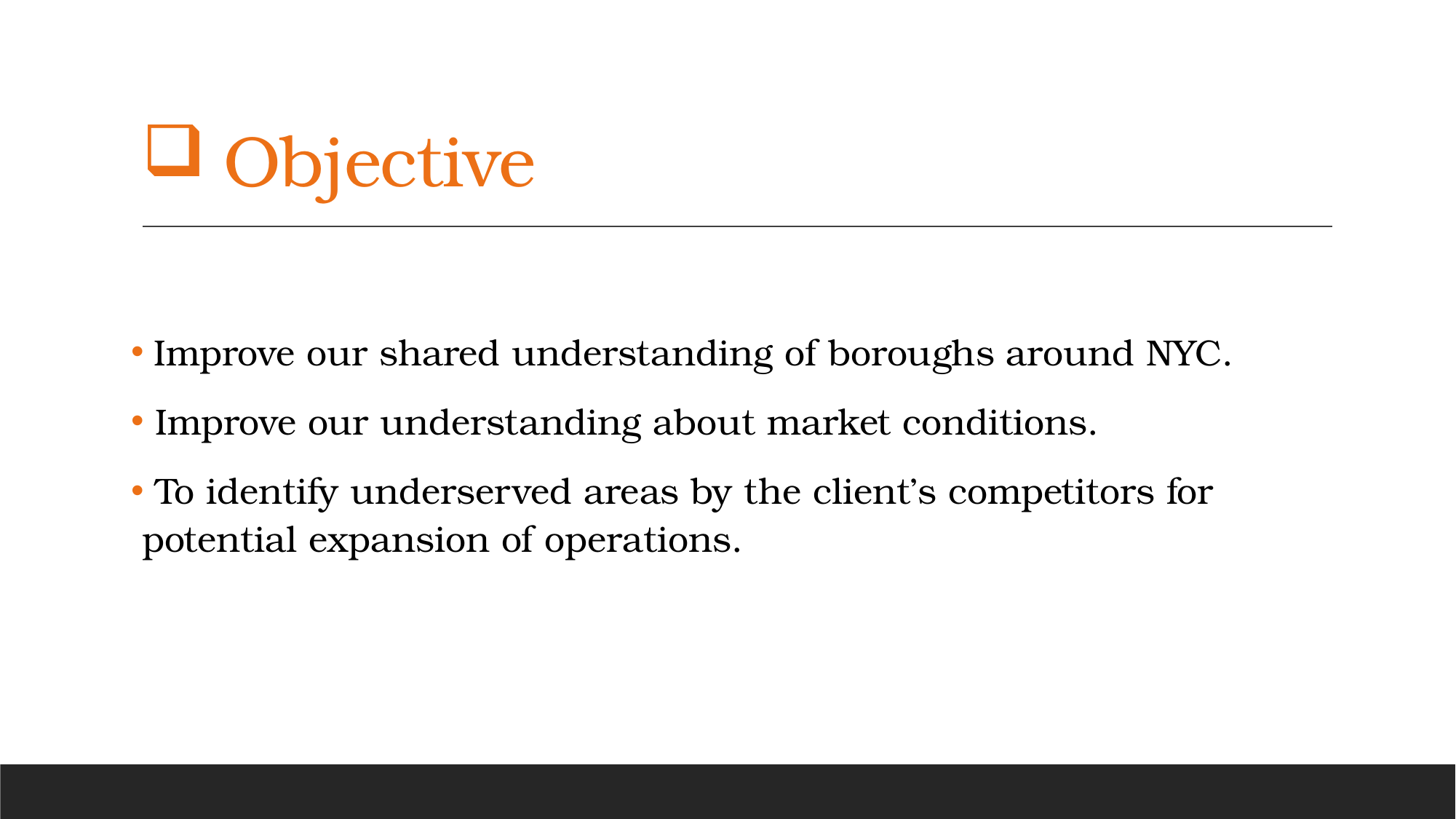

# Objective
 Improve our shared understanding of boroughs around NYC.
 Improve our understanding about market conditions.
 To identify underserved areas by the client’s competitors for potential expansion of operations.